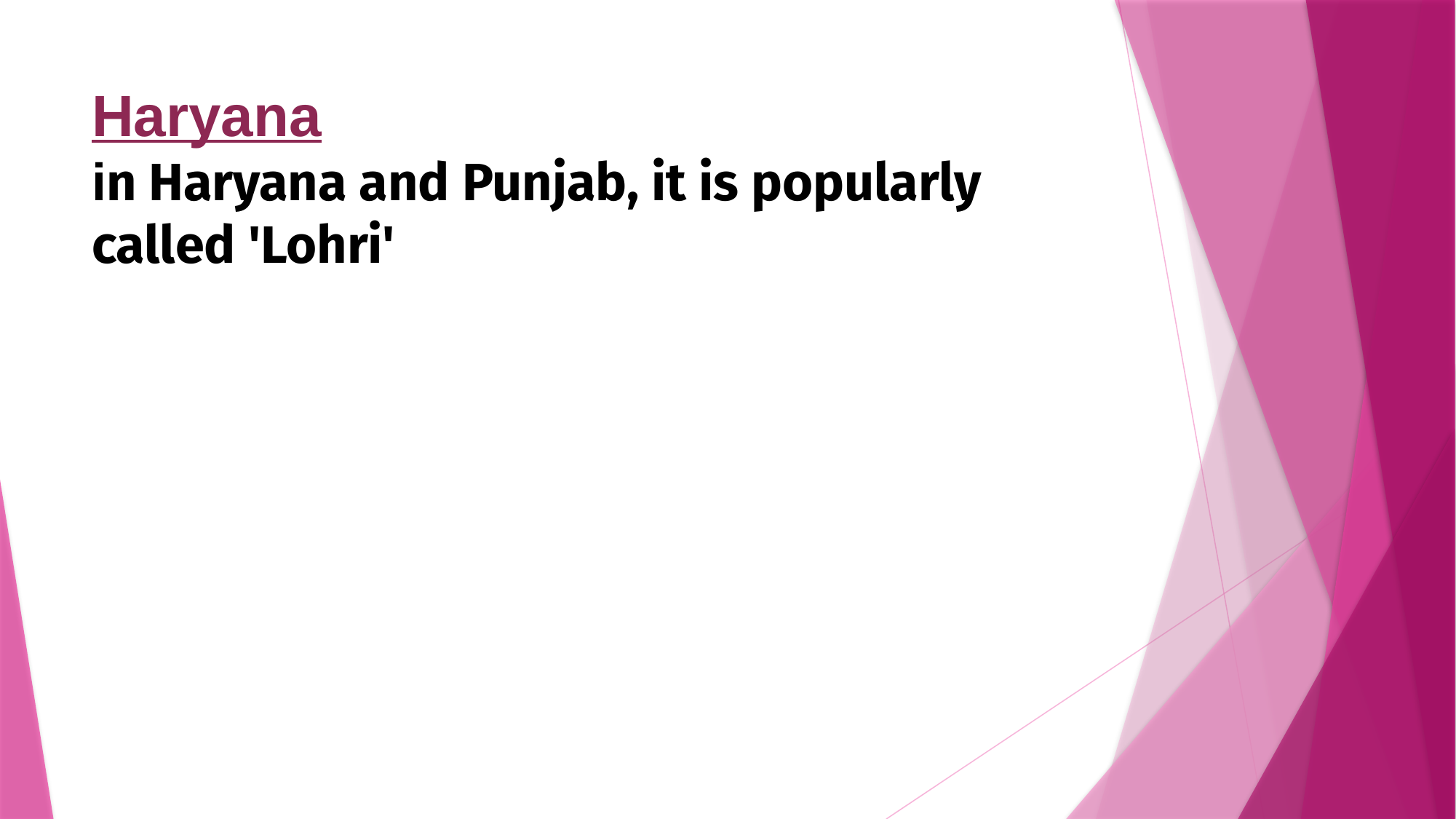

# Haryana in Haryana and Punjab, it is popularly called 'Lohri'